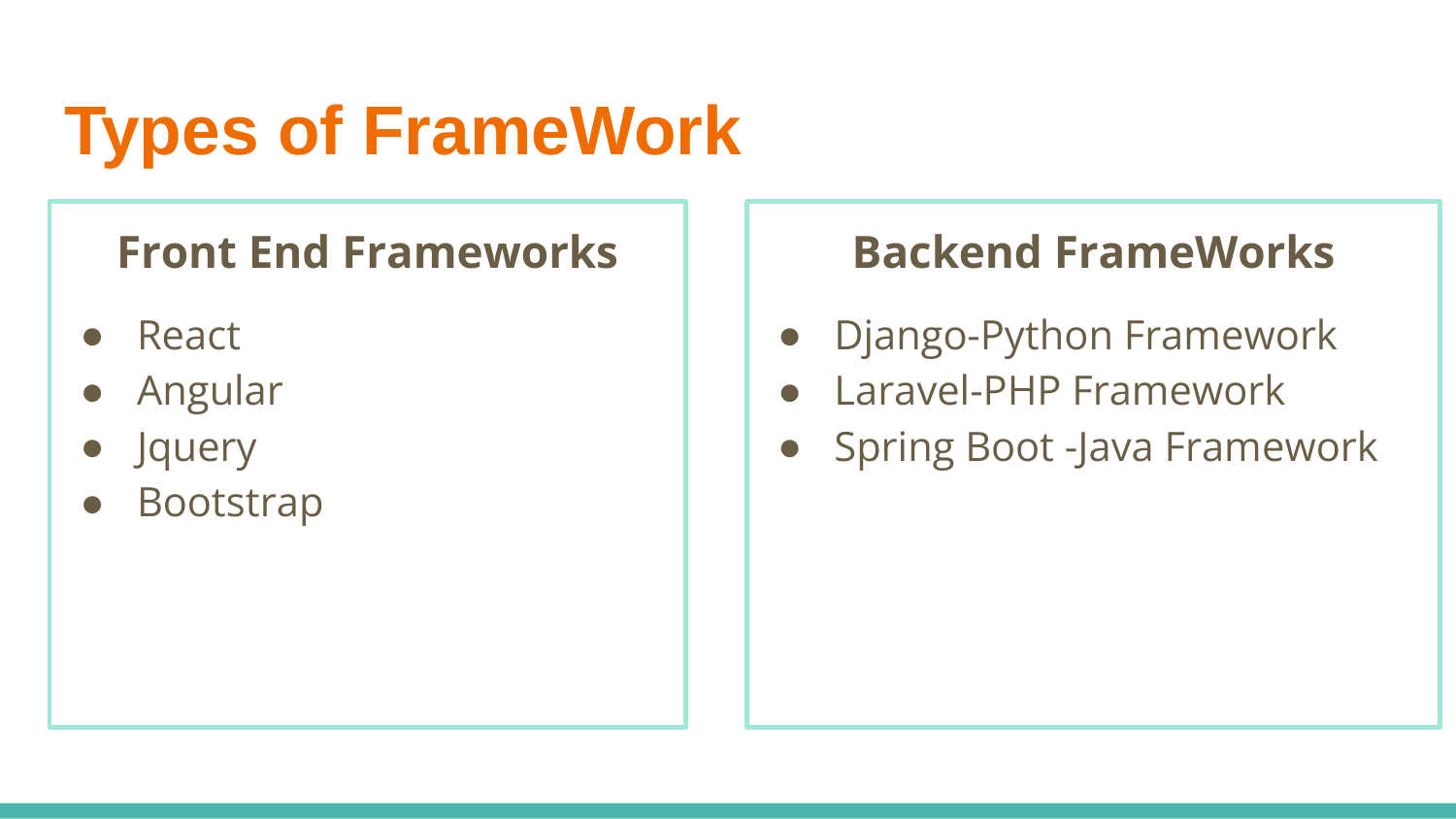

# Types of FrameWork
Front End Frameworks
React
Angular
Jquery
Bootstrap
Backend FrameWorks
Django-Python Framework
Laravel-PHP Framework
Spring Boot -Java Framework